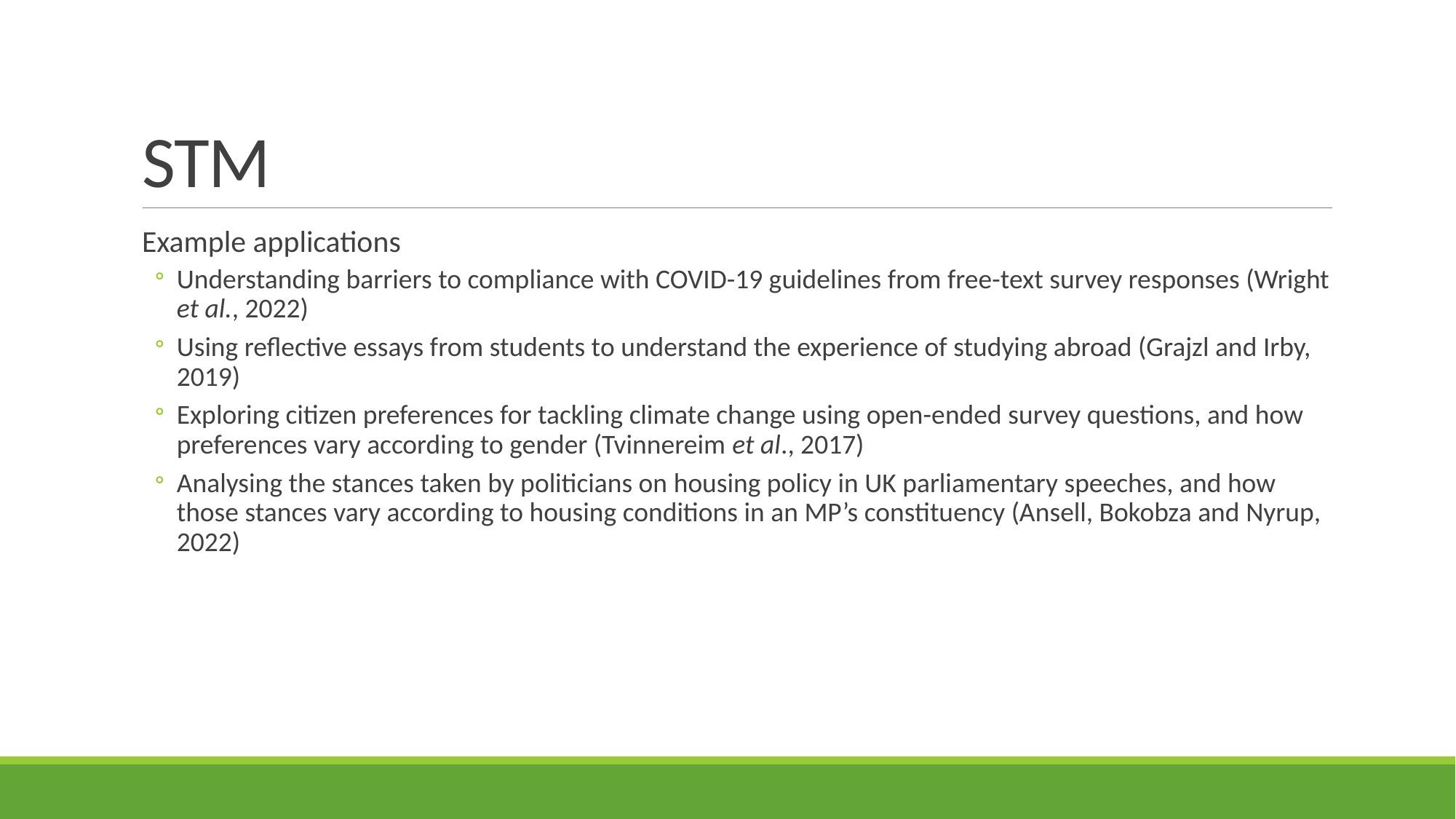

# STM
Example applications
Understanding barriers to compliance with COVID-19 guidelines from free-text survey responses (Wright et al., 2022)
Using reflective essays from students to understand the experience of studying abroad (Grajzl and Irby, 2019)
Exploring citizen preferences for tackling climate change using open-ended survey questions, and how preferences vary according to gender (Tvinnereim et al., 2017)
Analysing the stances taken by politicians on housing policy in UK parliamentary speeches, and how those stances vary according to housing conditions in an MP’s constituency (Ansell, Bokobza and Nyrup, 2022)